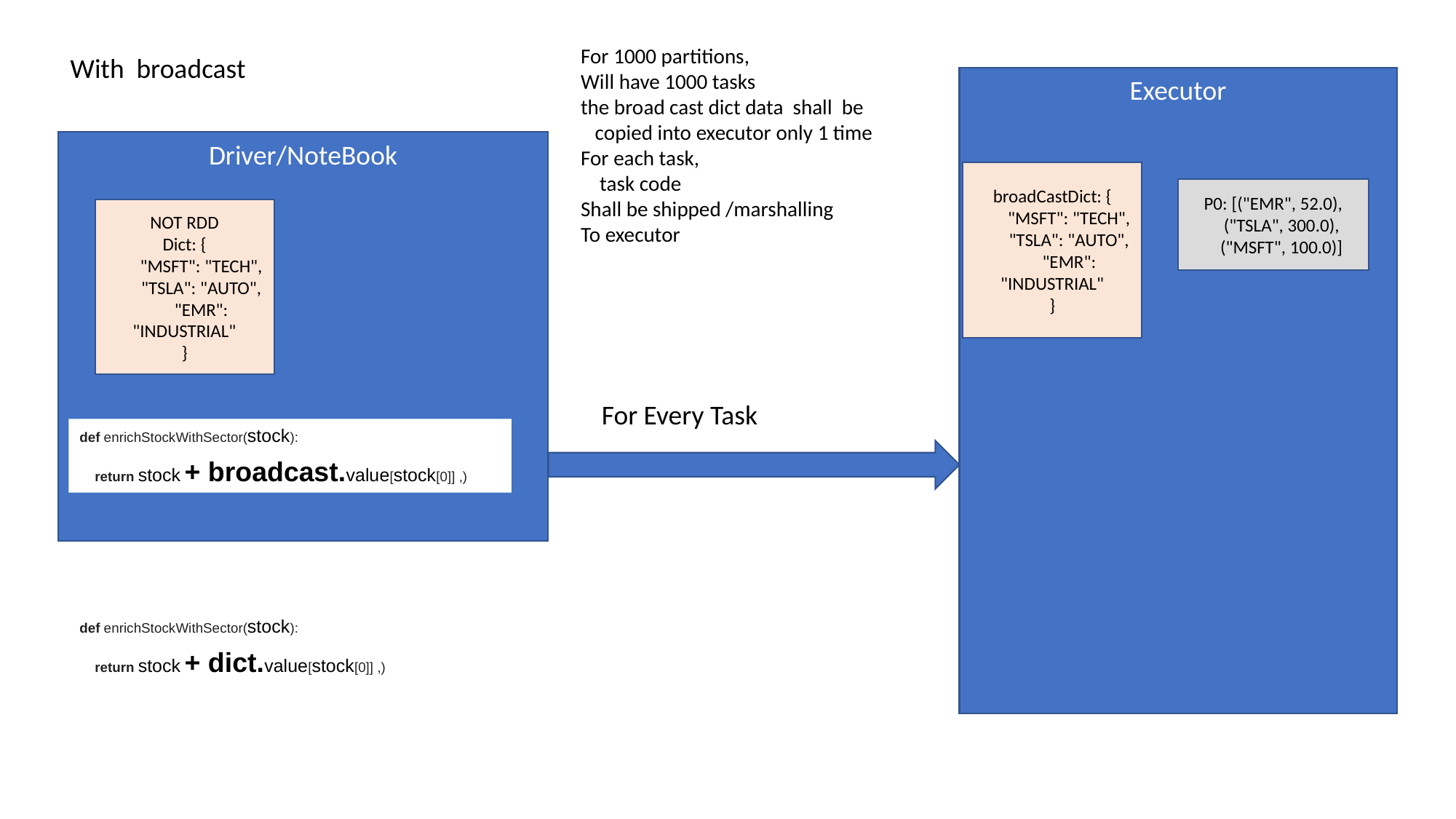

For 1000 partitions,
Will have 1000 tasks
the broad cast dict data  shall  be
   copied into executor only 1 time
For each task,
    task code
Shall be shipped /marshalling
To executor
With  broadcast
Executor
Driver/NoteBook
broadCastDict: {
        "MSFT": "TECH",
        "TSLA": "AUTO",
        "EMR": "INDUSTRIAL"
}
P0: [("EMR", 52.0),
    ("TSLA", 300.0),
    ("MSFT", 100.0)]
NOT RDD
Dict: {
        "MSFT": "TECH",
        "TSLA": "AUTO",
        "EMR": "INDUSTRIAL"
}
For Every Task
def enrichStockWithSector(stock):
    return stock + broadcast.value[stock[0]] ,)

def enrichStockWithSector(stock):
    return stock + dict.value[stock[0]] ,)